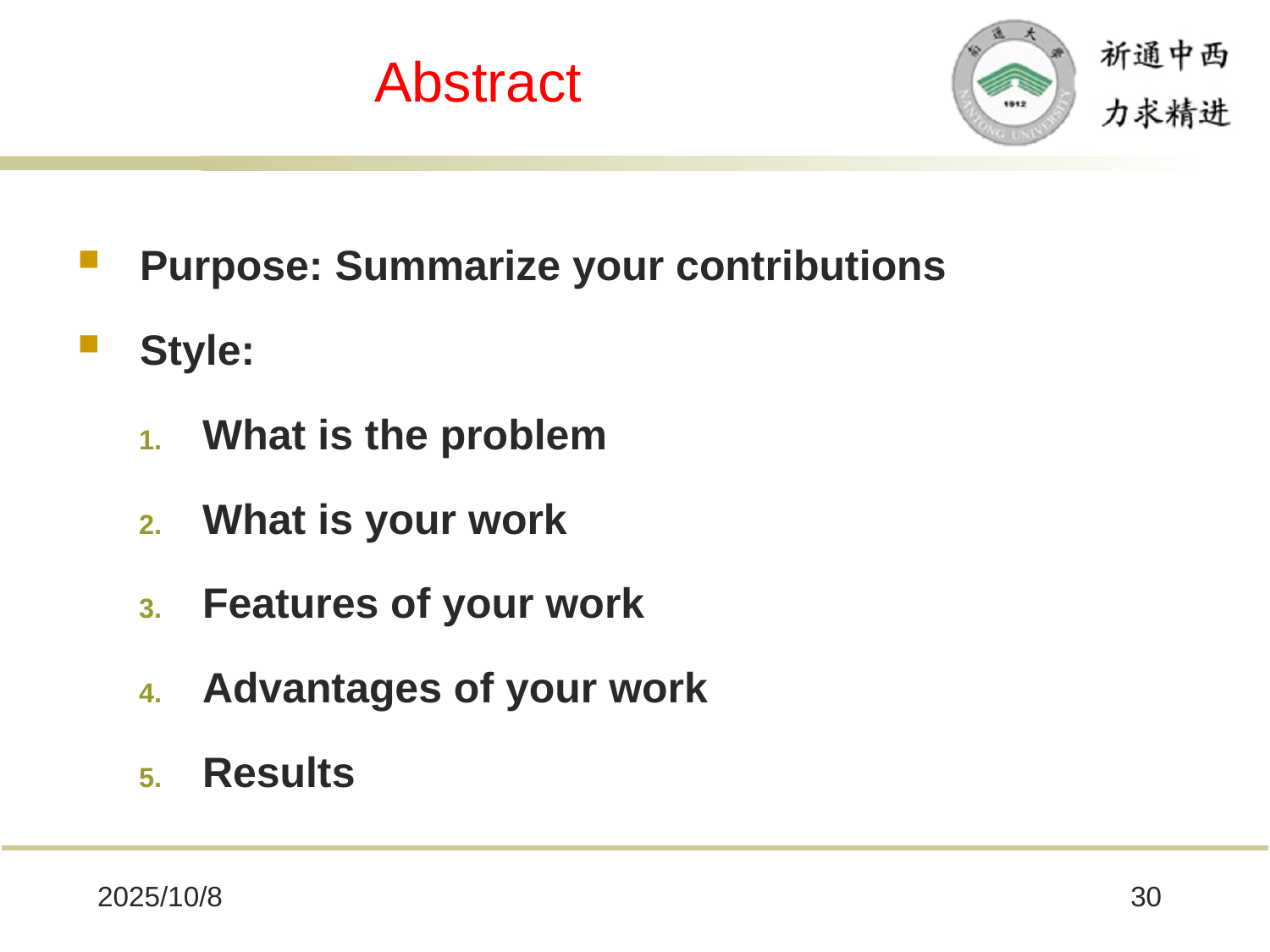

# Abstract
Purpose: Summarize your contributions
Style:
What is the problem
What is your work
Features of your work
Advantages of your work
Results

2025/10/8
30